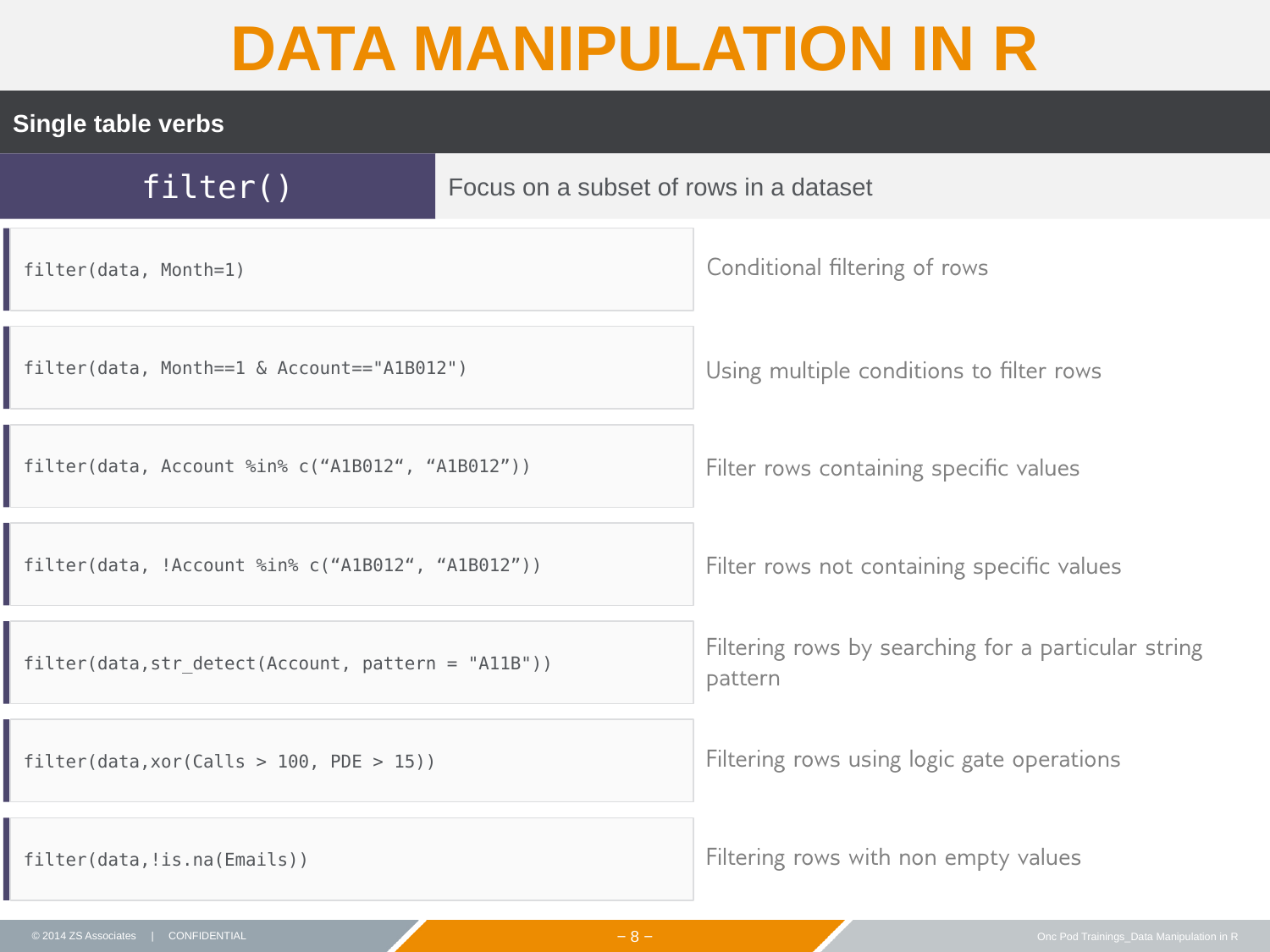

DATA MANIPULATION IN R
Single table verbs
filter()
Focus on a subset of rows in a dataset

filter(data, Month=1)
Conditional filtering of rows

filter(data, Month==1 & Account=="A1B012")
Using multiple conditions to filter rows

filter(data, Account %in% c(“A1B012“, “A1B012”))
Filter rows containing specific values

filter(data, !Account %in% c(“A1B012“, “A1B012”))
Filter rows not containing specific values

filter(data,str_detect(Account, pattern = "A11B"))
Filtering rows by searching for a particular string pattern

filter(data,xor(Calls > 100, PDE > 15))
Filtering rows using logic gate operations

filter(data,!is.na(Emails))
Filtering rows with non empty values